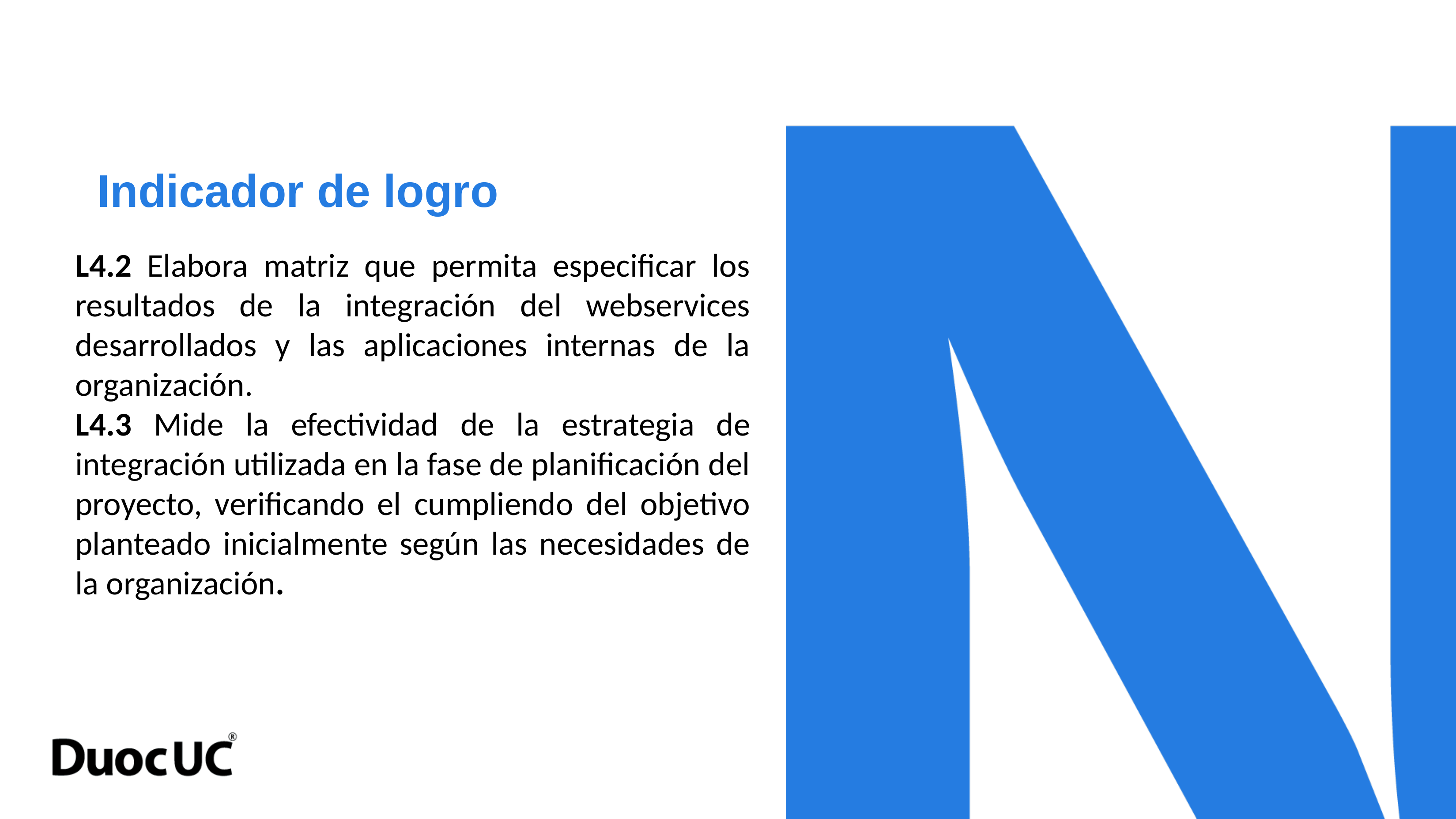

Indicador de logro
# L4.2 Elabora matriz que permita especificar los resultados de la integración del webservices desarrollados y las aplicaciones internas de la organización. L4.3 Mide la efectividad de la estrategia de integración utilizada en la fase de planificación del proyecto, verificando el cumpliendo del objetivo planteado inicialmente según las necesidades de la organización.